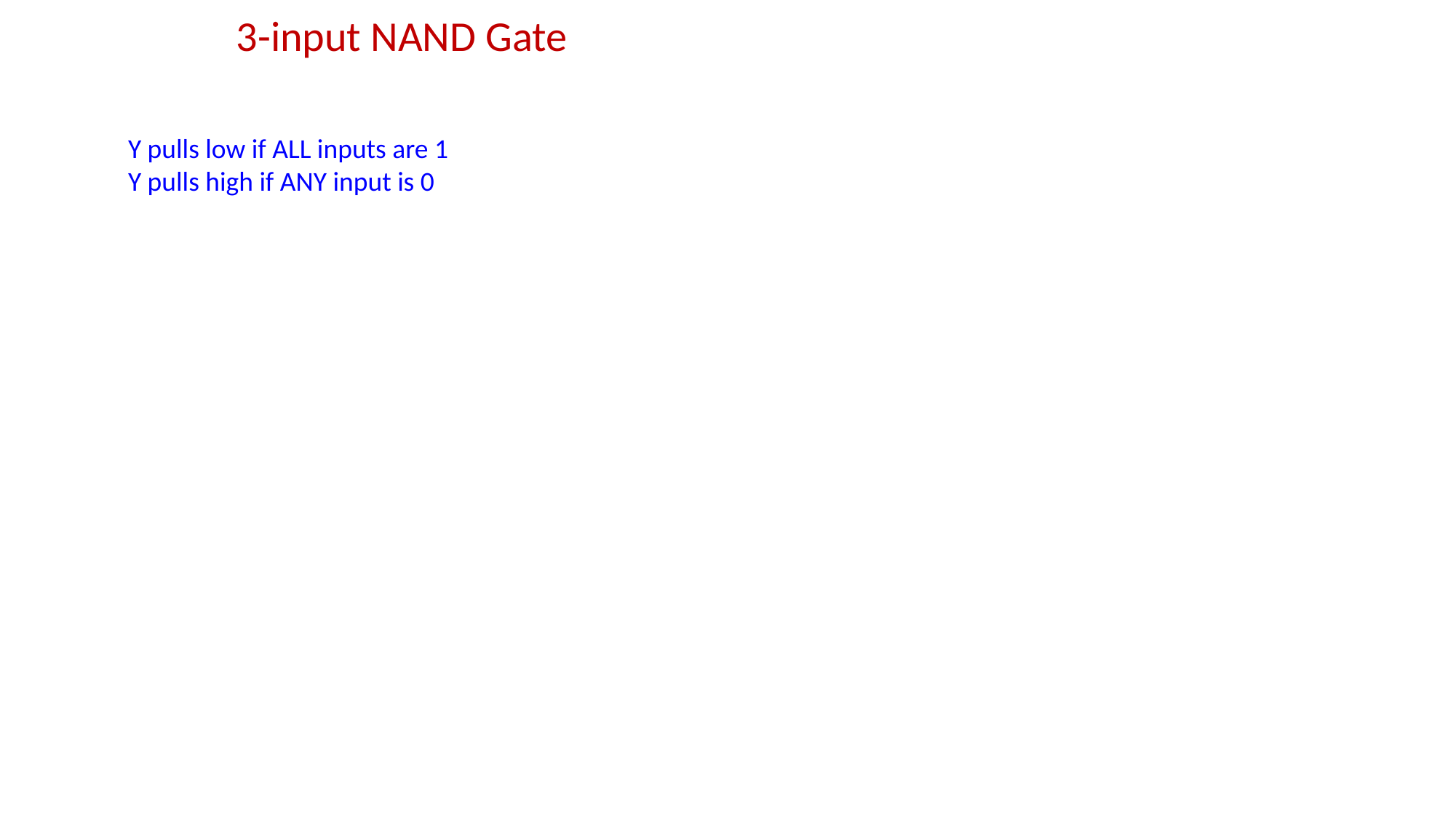

# 3-input NAND Gate
Y pulls low if ALL inputs are 1
Y pulls high if ANY input is 0